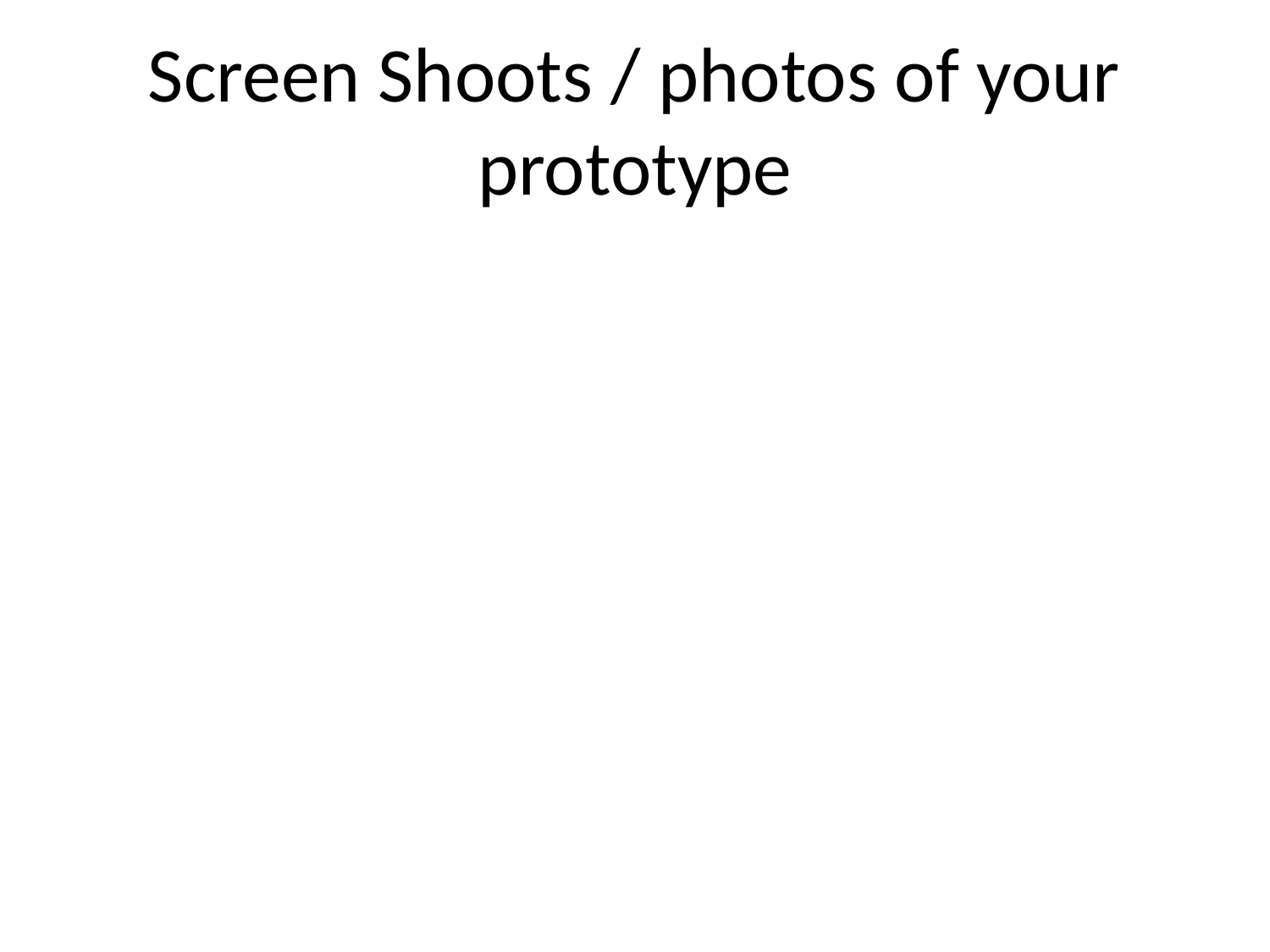

# Screen Shoots / photos of your prototype